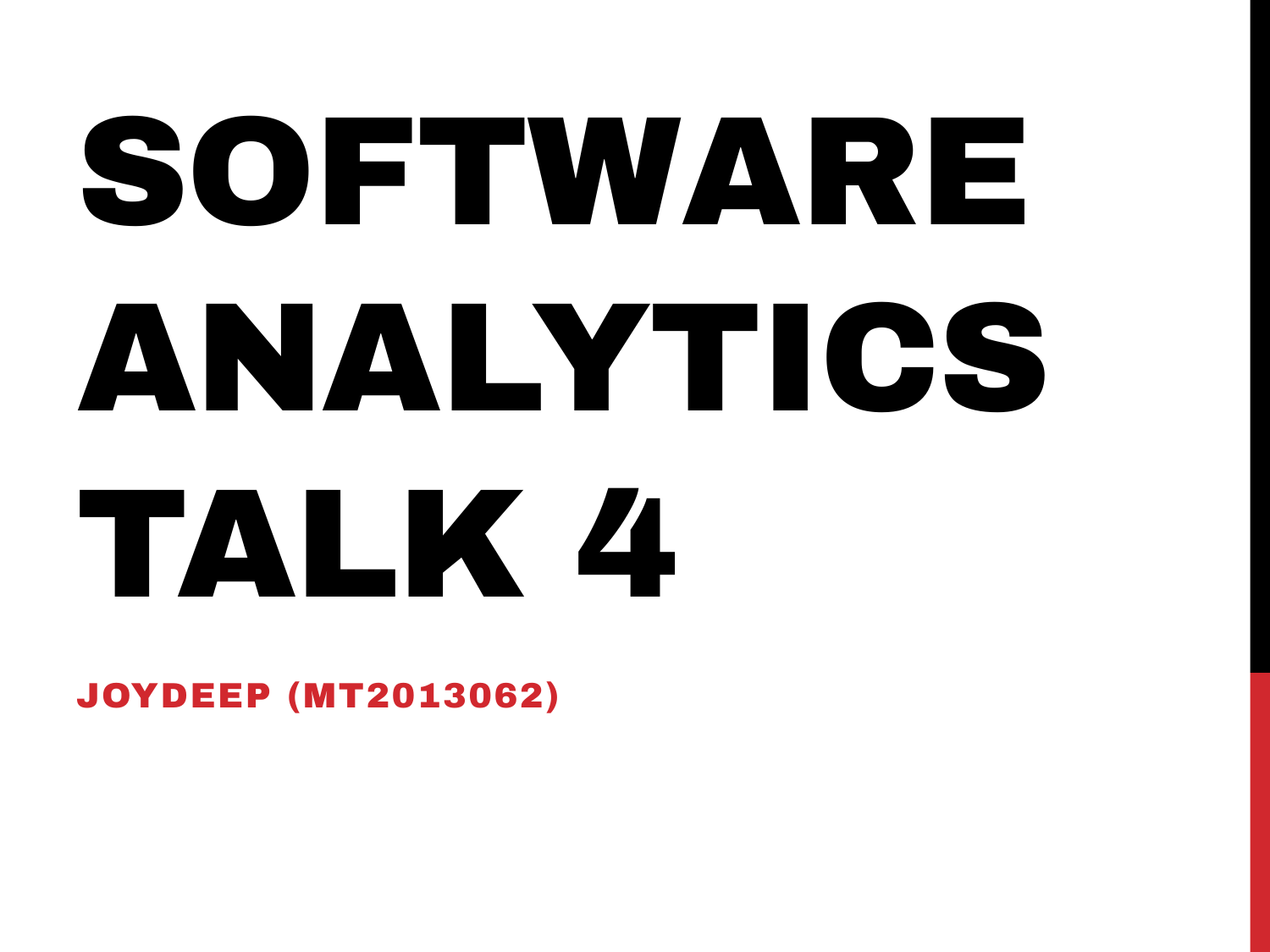

# Software Analytics Talk 4
Joydeep (Mt2013062)